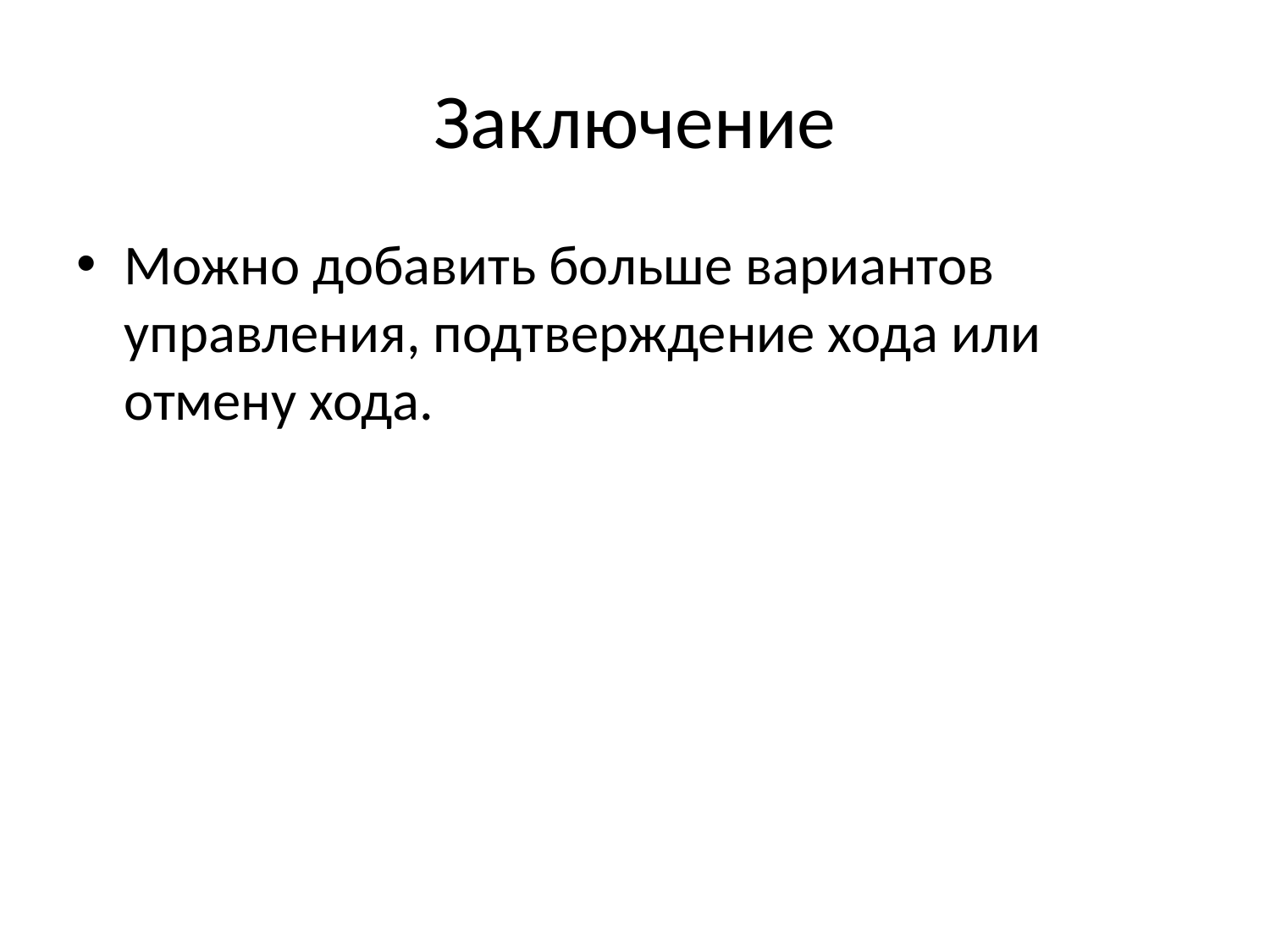

# Заключение
Можно добавить больше вариантов управления, подтверждение хода или отмену хода.